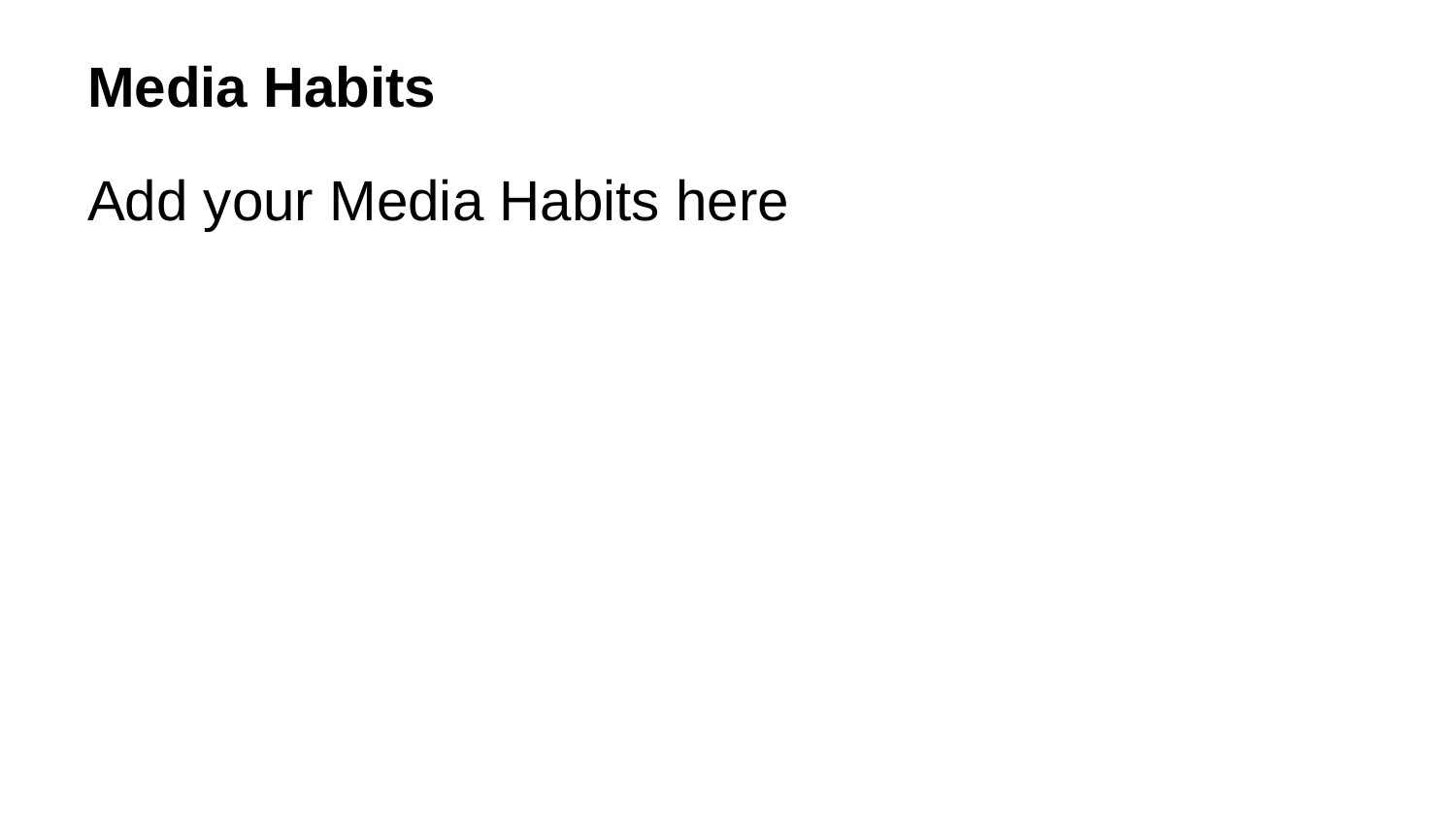

# Media Habits
Add your Media Habits here